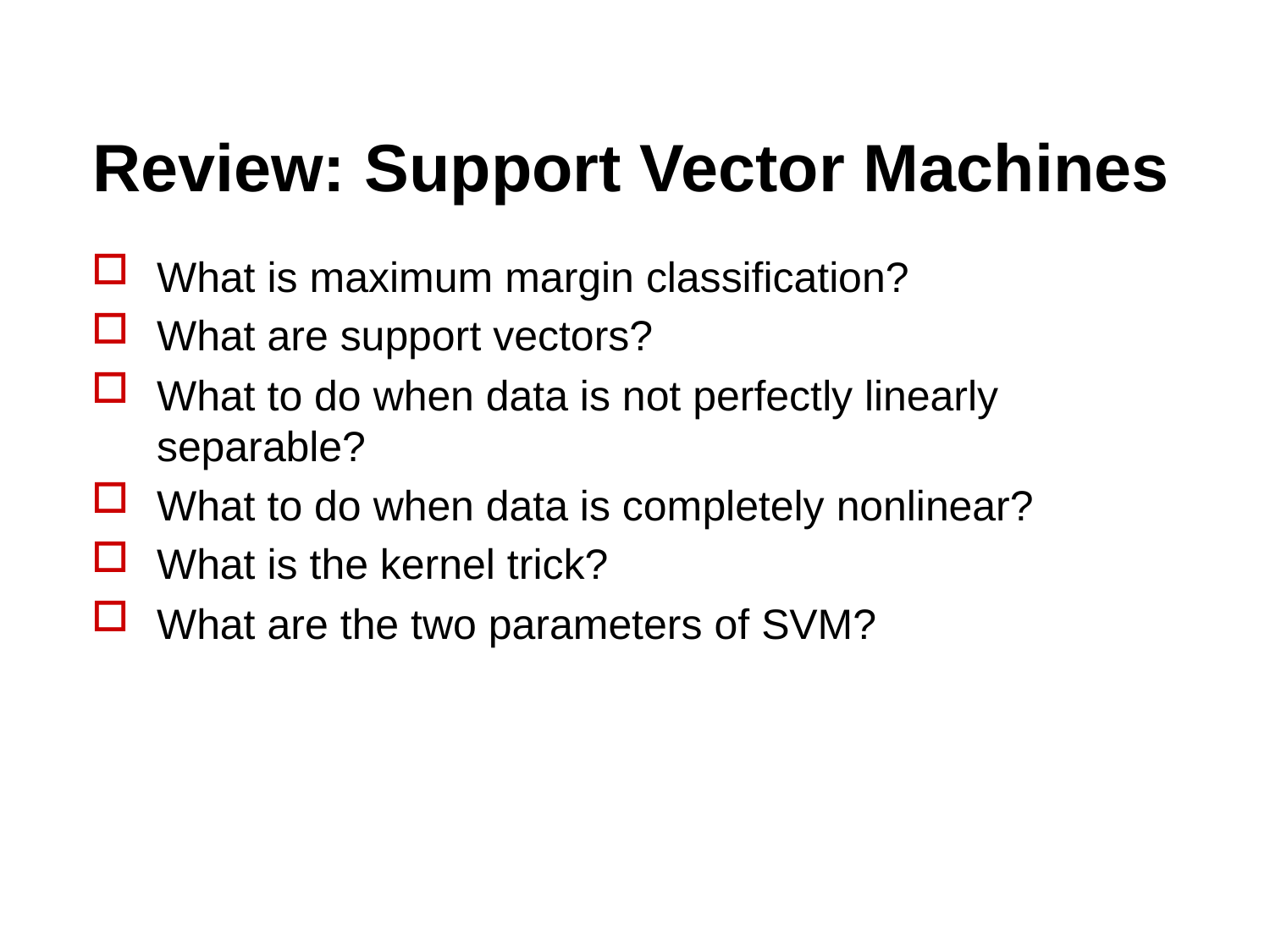

# Review: Support Vector Machines
What is maximum margin classification?
What are support vectors?
What to do when data is not perfectly linearly separable?
What to do when data is completely nonlinear?
What is the kernel trick?
What are the two parameters of SVM?